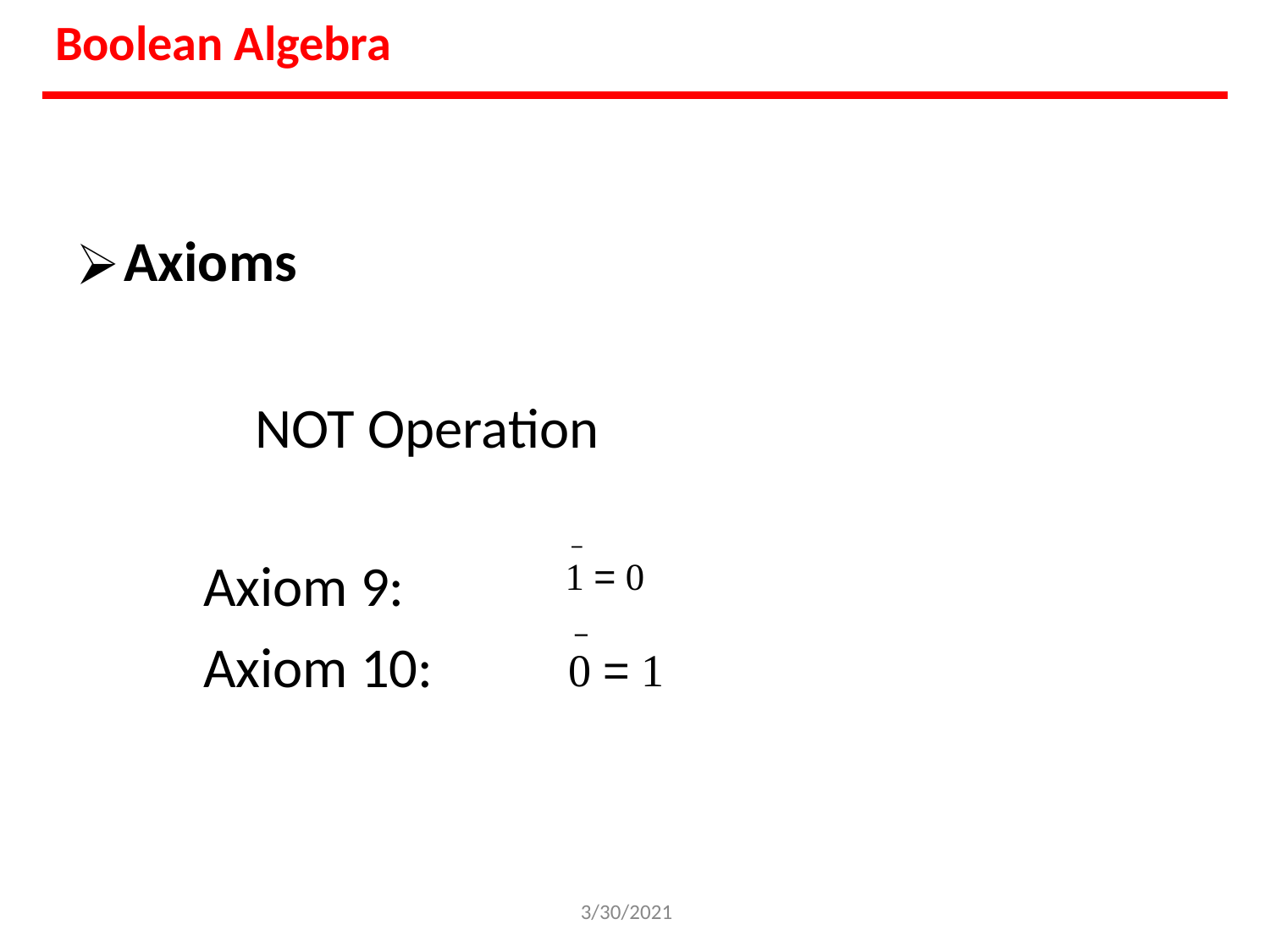

Boolean Algebra

Axioms

NOT Operation
−
Axiom 9:
Axiom 10:
1 = 0
−
0 = 1
3/30/2021